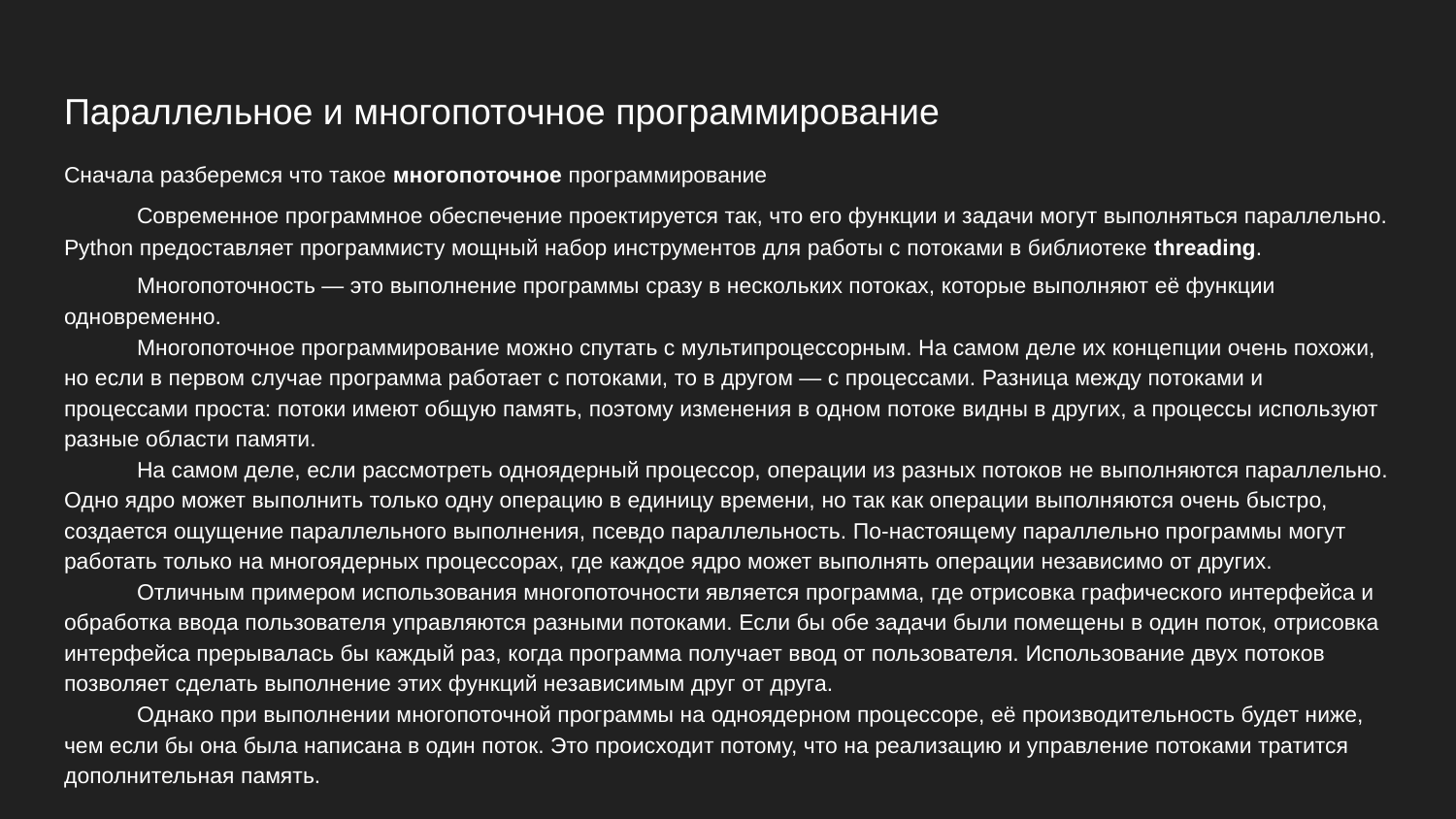

# Параллельное и многопоточное программирование

Сначала разберемся что такое многопоточное программирование
Современное программное обеспечение проектируется так, что его функции и задачи могут выполняться параллельно. Python предоставляет программисту мощный набор инструментов для работы с потоками в библиотеке threading.
Многопоточность — это выполнение программы сразу в нескольких потоках, которые выполняют её функции одновременно.
Многопоточное программирование можно спутать с мультипроцессорным. На самом деле их концепции очень похожи, но если в первом случае программа работает с потоками, то в другом — с процессами. Разница между потоками и процессами проста: потоки имеют общую память, поэтому изменения в одном потоке видны в других, а процессы используют разные области памяти.
На самом деле, если рассмотреть одноядерный процессор, операции из разных потоков не выполняются параллельно. Одно ядро может выполнить только одну операцию в единицу времени, но так как операции выполняются очень быстро, создается ощущение параллельного выполнения, псевдо параллельность. По-настоящему параллельно программы могут работать только на многоядерных процессорах, где каждое ядро может выполнять операции независимо от других.
Отличным примером использования многопоточности является программа, где отрисовка графического интерфейса и обработка ввода пользователя управляются разными потоками. Если бы обе задачи были помещены в один поток, отрисовка интерфейса прерывалась бы каждый раз, когда программа получает ввод от пользователя. Использование двух потоков позволяет сделать выполнение этих функций независимым друг от друга.
Однако при выполнении многопоточной программы на одноядерном процессоре, её производительность будет ниже, чем если бы она была написана в один поток. Это происходит потому, что на реализацию и управление потоками тратится дополнительная память.